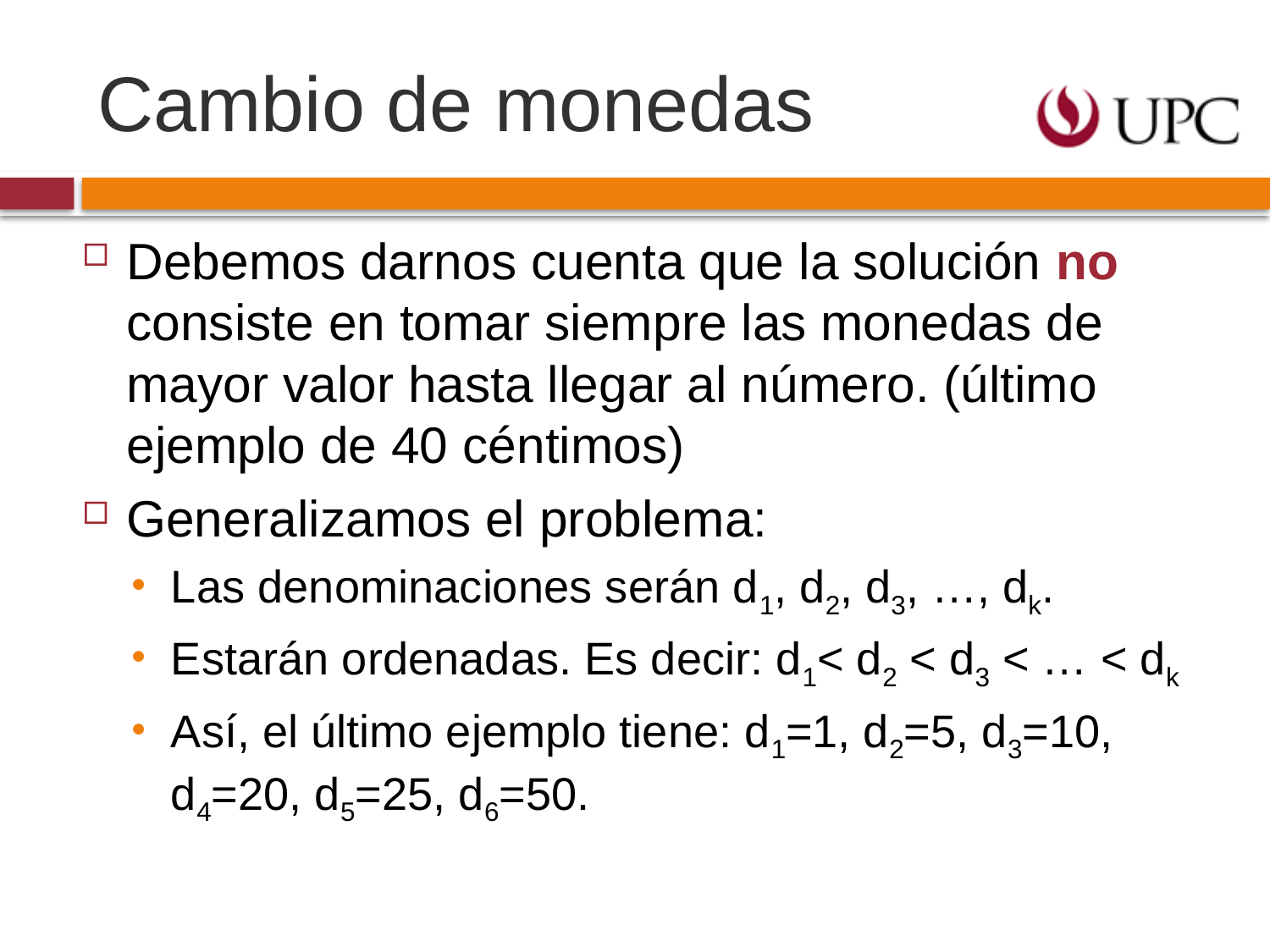

# Cambio de monedas
Debemos darnos cuenta que la solución no consiste en tomar siempre las monedas de mayor valor hasta llegar al número. (último ejemplo de 40 céntimos)
Generalizamos el problema:
Las denominaciones serán d1, d2, d3, …, dk.
Estarán ordenadas. Es decir: d1< d2 < d3 < … < dk
Así, el último ejemplo tiene: d1=1, d2=5, d3=10, d4=20, d5=25, d6=50.